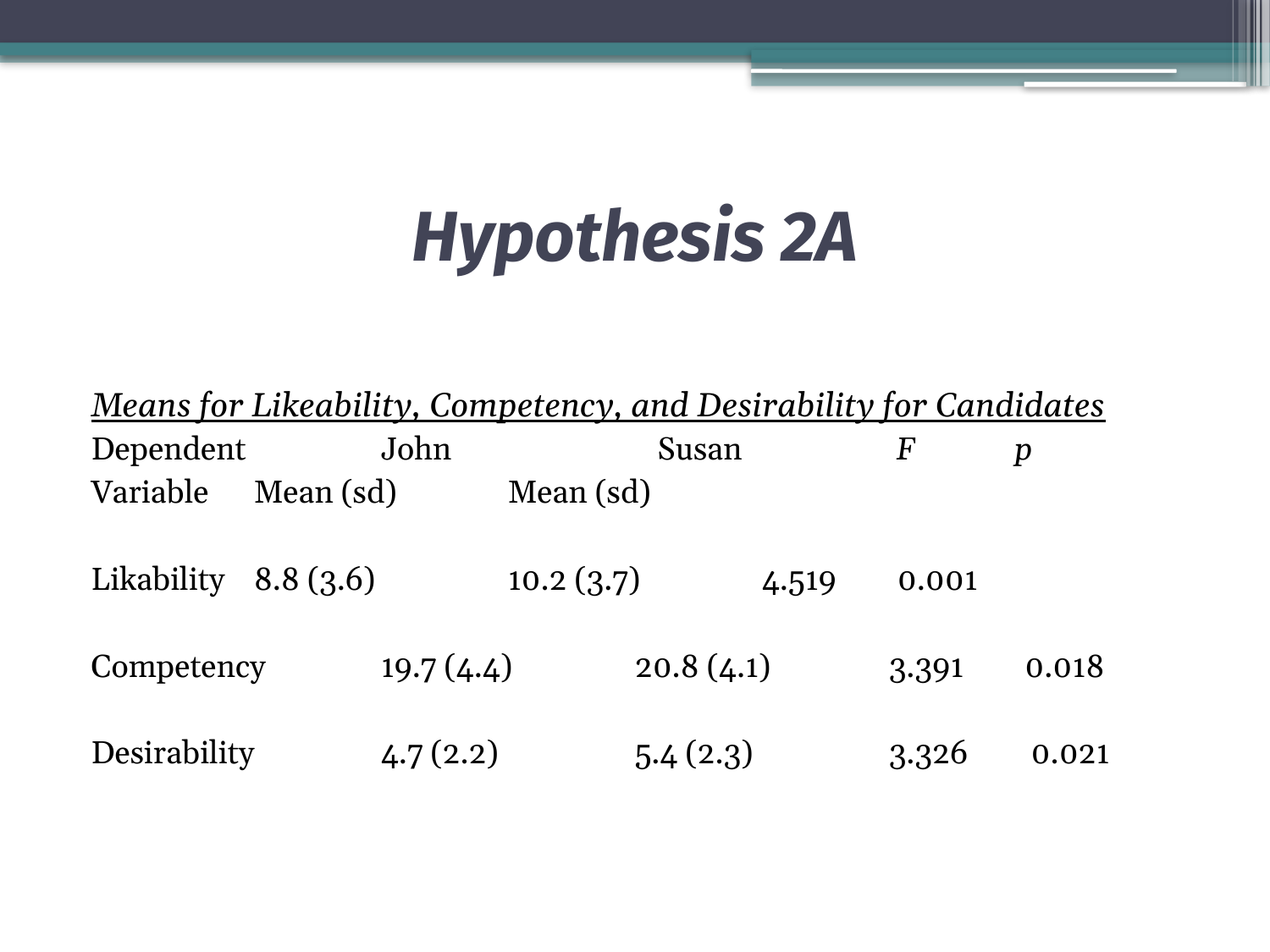

# Hypothesis 2A

Means for Likeability, Competency, and Desirability for Candidates
Dependent 	John		   Susan	          	 F             p
Variable	Mean (sd)	Mean (sd)

Likability	8.8 (3.6)		10.2 (3.7)           	4.519        0.001

Competency	19.7 (4.4)	20.8 (4.1)	3.391        0.018

Desirability	4.7 (2.2)		5.4 (2.3)             	3.326  	  0.021